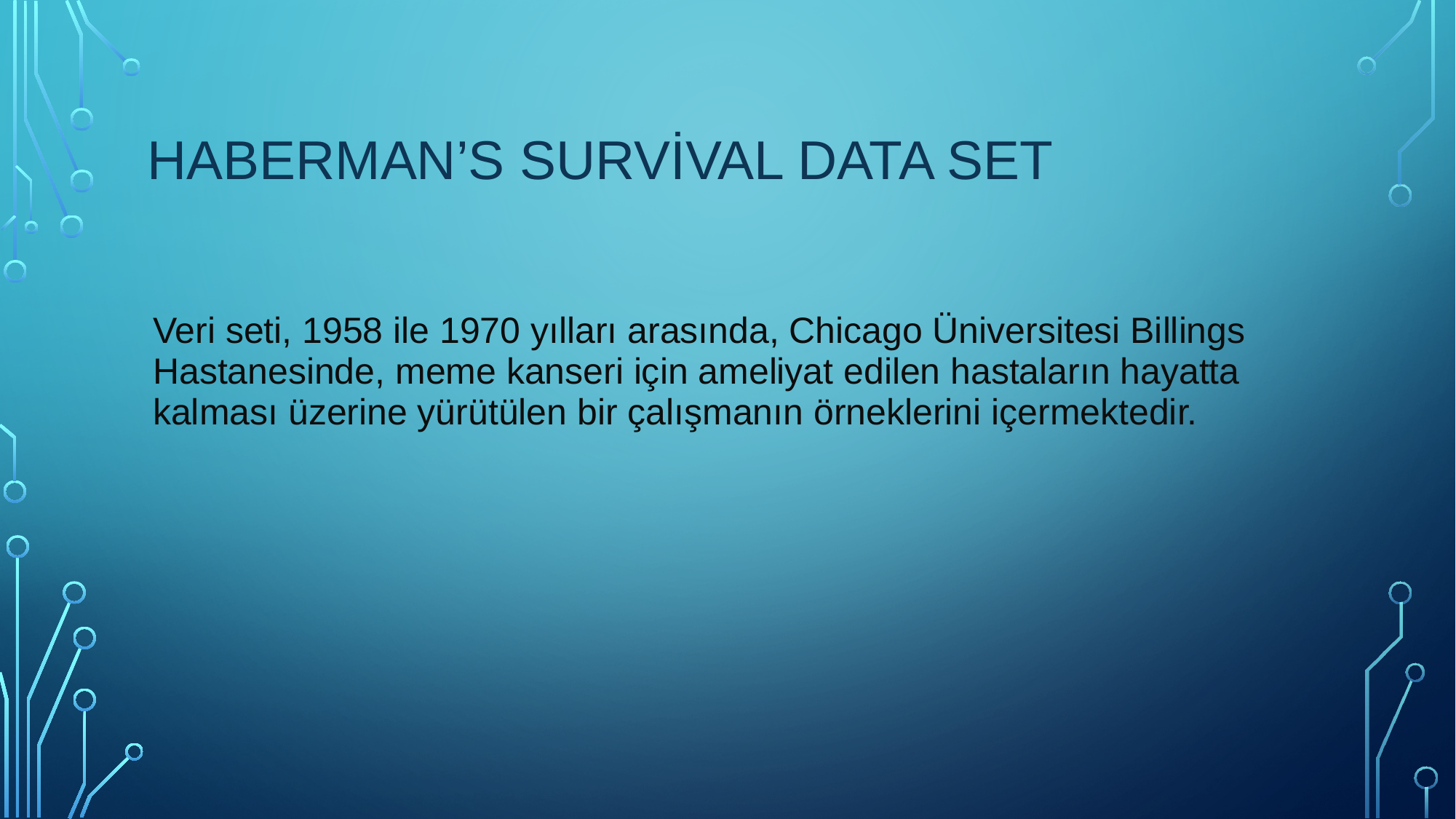

# HABERMAN’S Survival Data set
| Veri seti, 1958 ile 1970 yılları arasında, Chicago Üniversitesi Billings Hastanesinde, meme kanseri için ameliyat edilen hastaların hayatta kalması üzerine yürütülen bir çalışmanın örneklerini içermektedir. |
| --- |
|  |